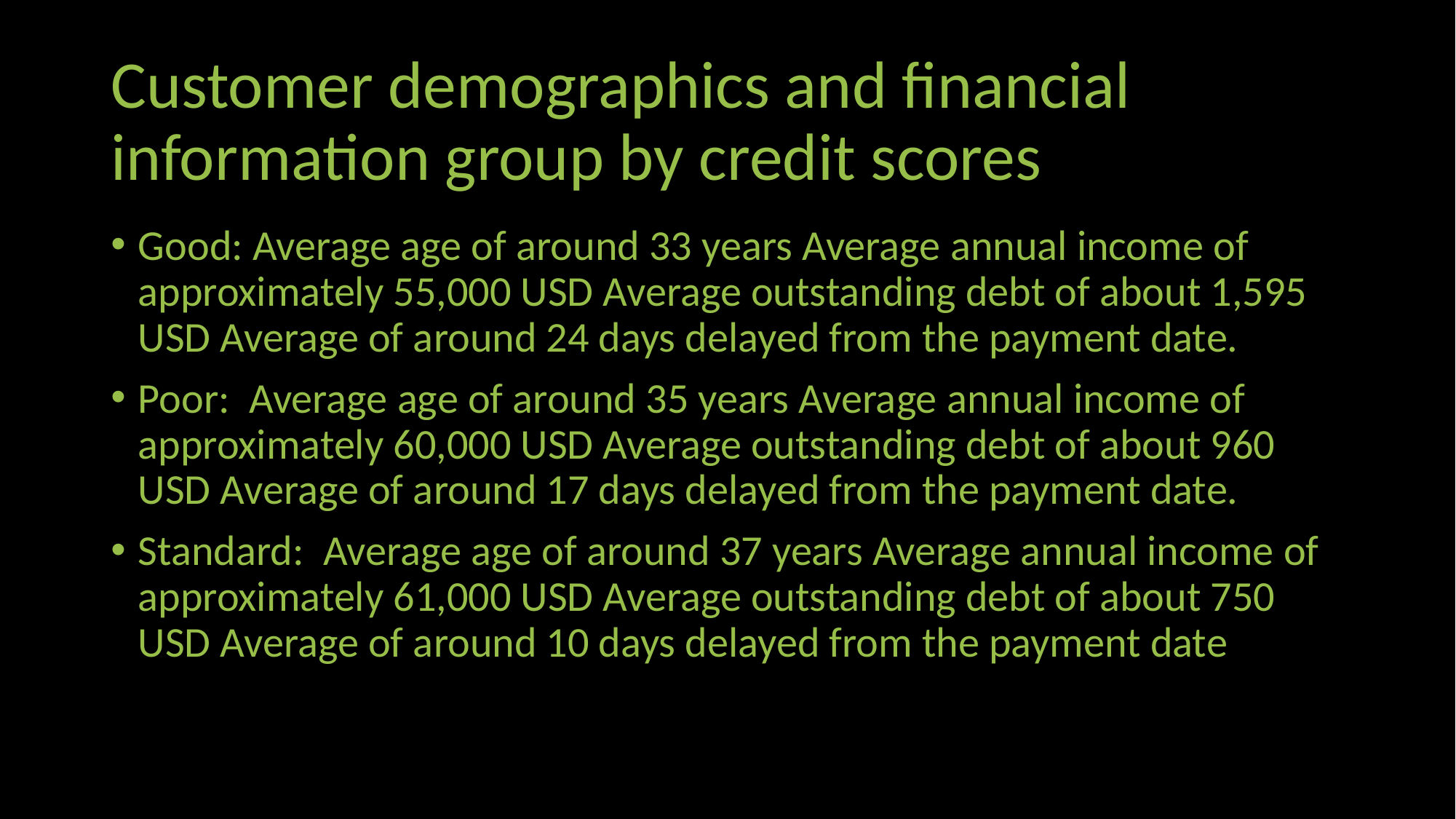

# Customer demographics and financial information group by credit scores
Good: Average age of around 33 years Average annual income of approximately 55,000 USD Average outstanding debt of about 1,595 USD Average of around 24 days delayed from the payment date.
Poor:  Average age of around 35 years Average annual income of approximately 60,000 USD Average outstanding debt of about 960 USD Average of around 17 days delayed from the payment date.
Standard:  Average age of around 37 years Average annual income of approximately 61,000 USD Average outstanding debt of about 750 USD Average of around 10 days delayed from the payment date